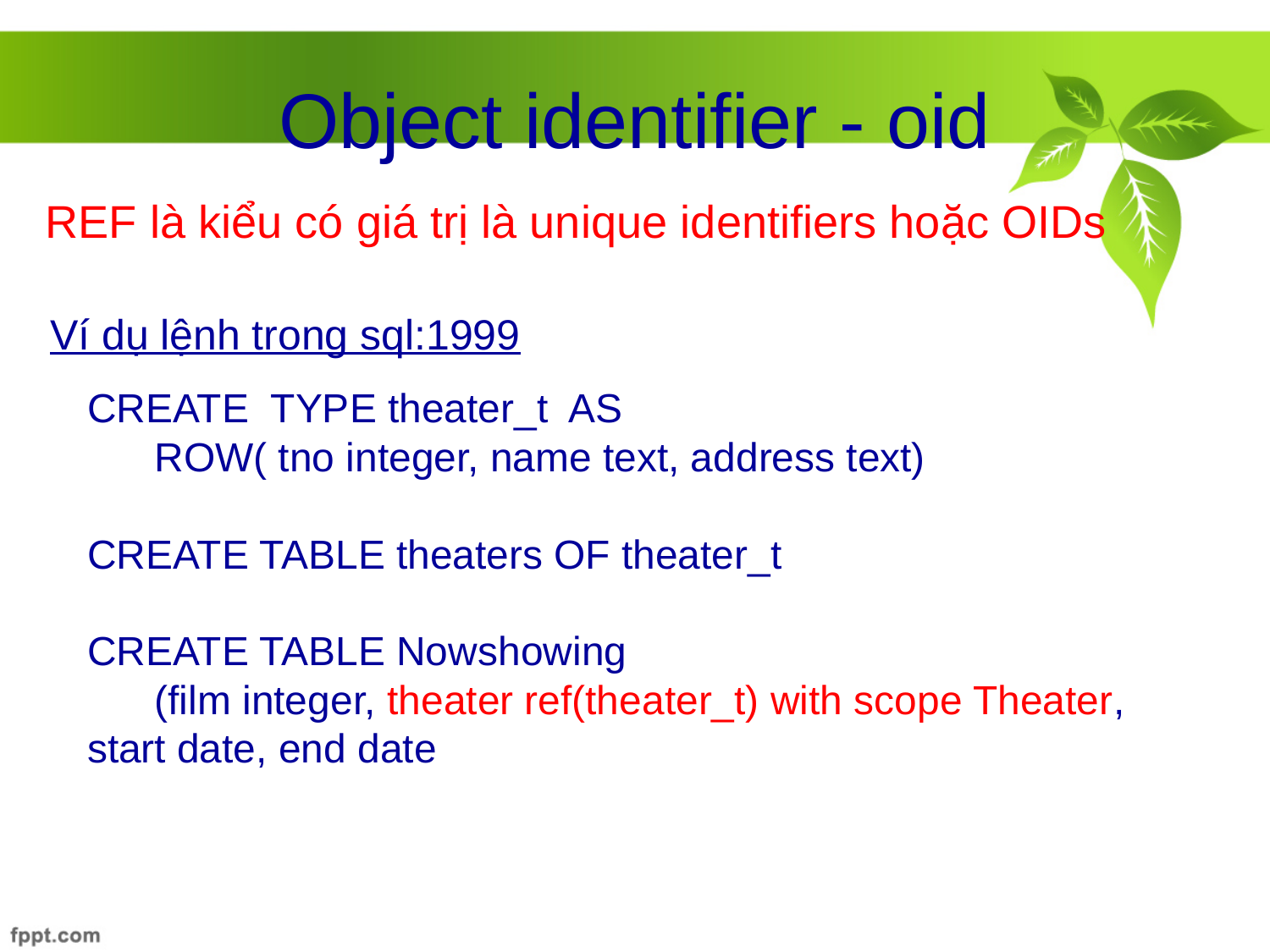

# Object identifier - oid
 REF là kiểu có giá trị là unique identifiers hoặc OIDs

Ví dụ lệnh trong sql:1999
CREATE  TYPE theater_t  AS
      ROW( tno integer, name text, address text)

CREATE TABLE theaters OF theater_t

CREATE TABLE Nowshowing
      (film integer, theater ref(theater_t) with scope Theater, start date, end date